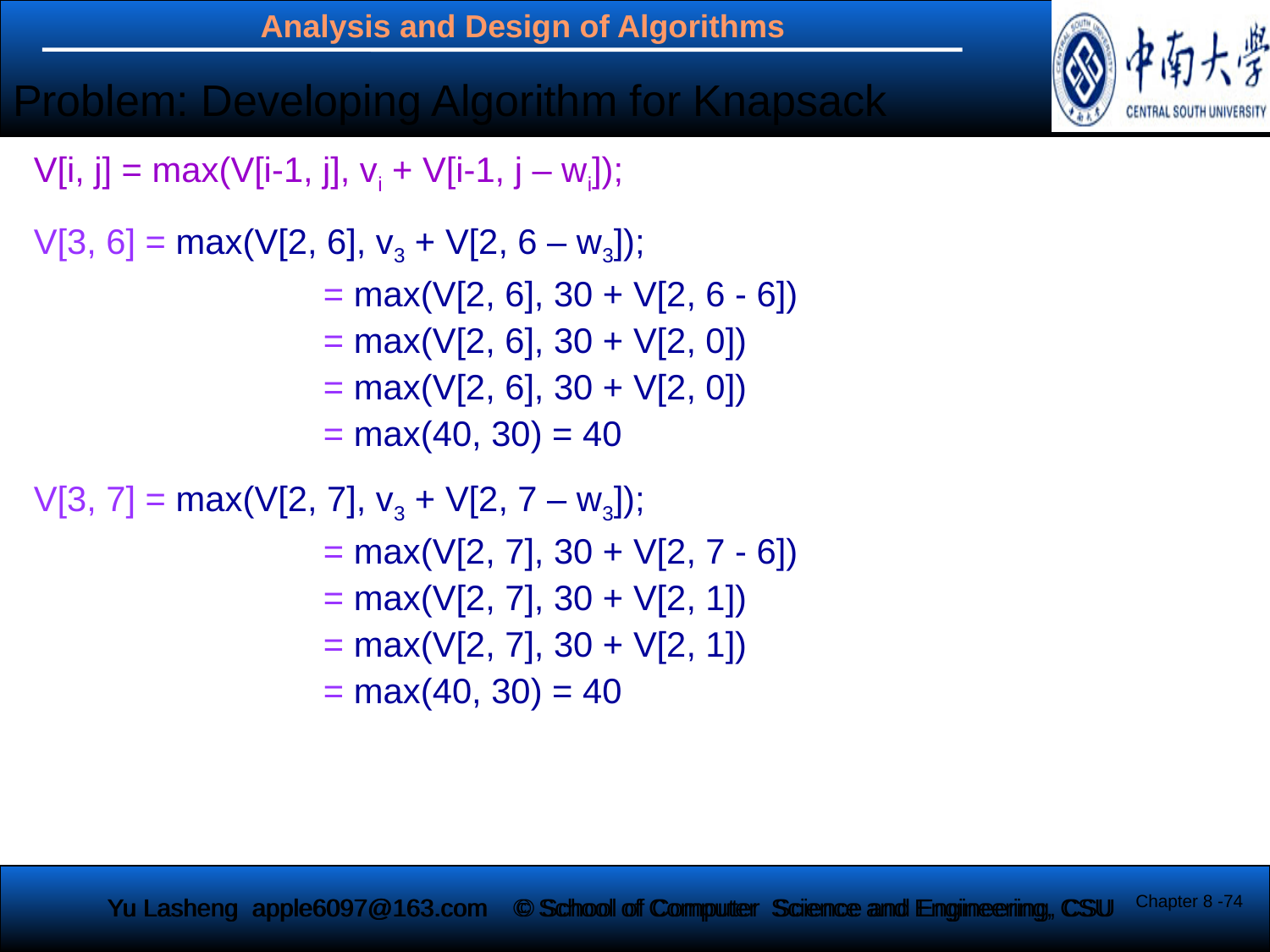

Problem: Developing Algorithm for Knapsack
V[i, j] = max(V[i-1, j], vi + V[i-1, j – wi]);

V[3, 6] = max(V[2, 6], v3 + V[2, 6 – w3]);
		        = max(V[2, 6], 30 + V[2, 6 - 6])
		        = max(V[2, 6], 30 + V[2, 0])
		        = max(V[2, 6], 30 + V[2, 0])
		        = max(40, 30) = 40

V[3, 7] = max(V[2, 7], v3 + V[2, 7 – w3]);
		        = max(V[2, 7], 30 + V[2, 7 - 6])
		        = max(V[2, 7], 30 + V[2, 1])
		        = max(V[2, 7], 30 + V[2, 1])
		        = max(40, 30) = 40
Chapter 8 -74
Yu Lasheng  apple6097@163.com

© School of Computer  Science and Engineering, CSU